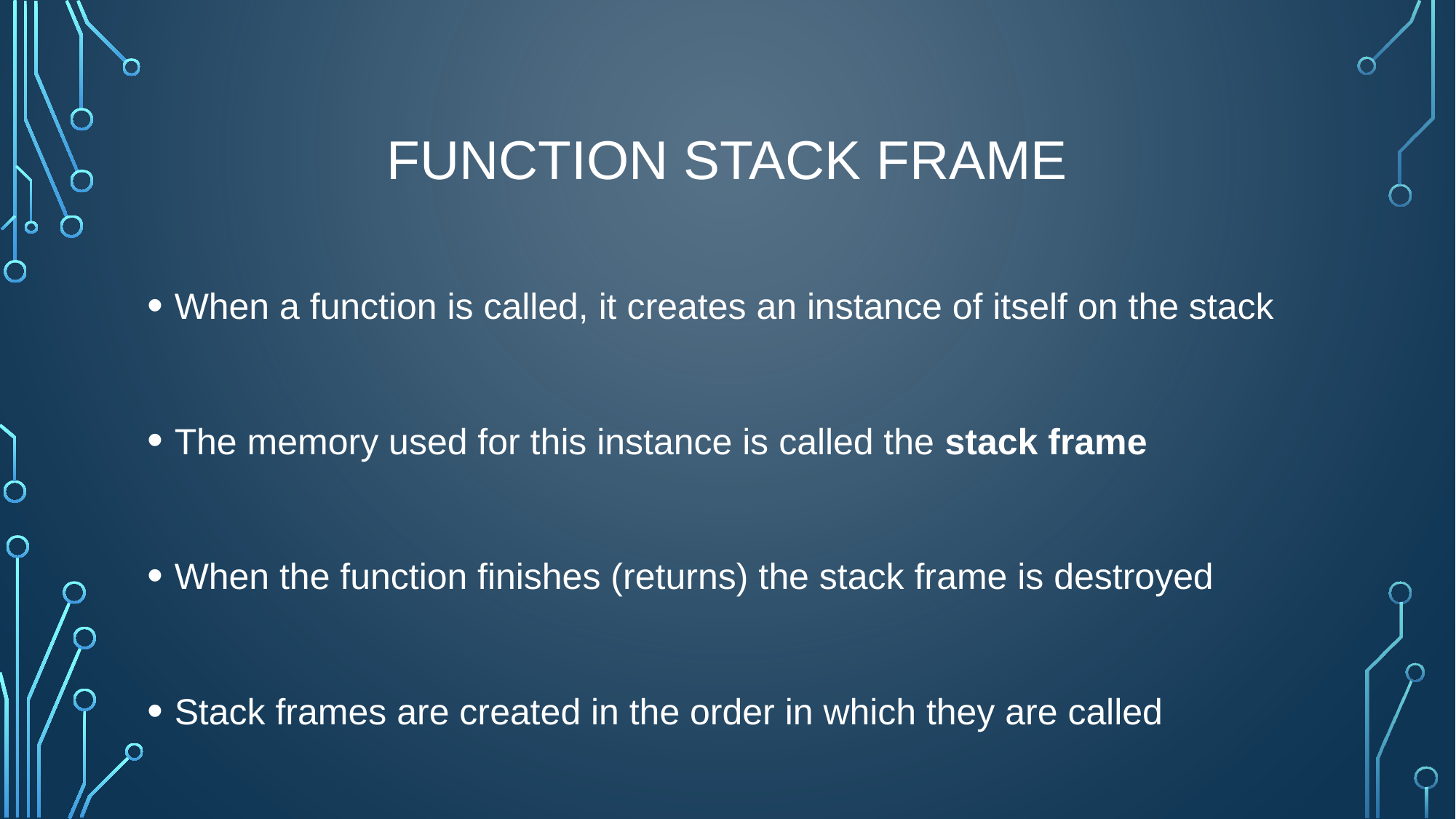

# Function stack frame
When a function is called, it creates an instance of itself on the stack

The memory used for this instance is called the stack frame

When the function finishes (returns) the stack frame is destroyed

Stack frames are created in the order in which they are called